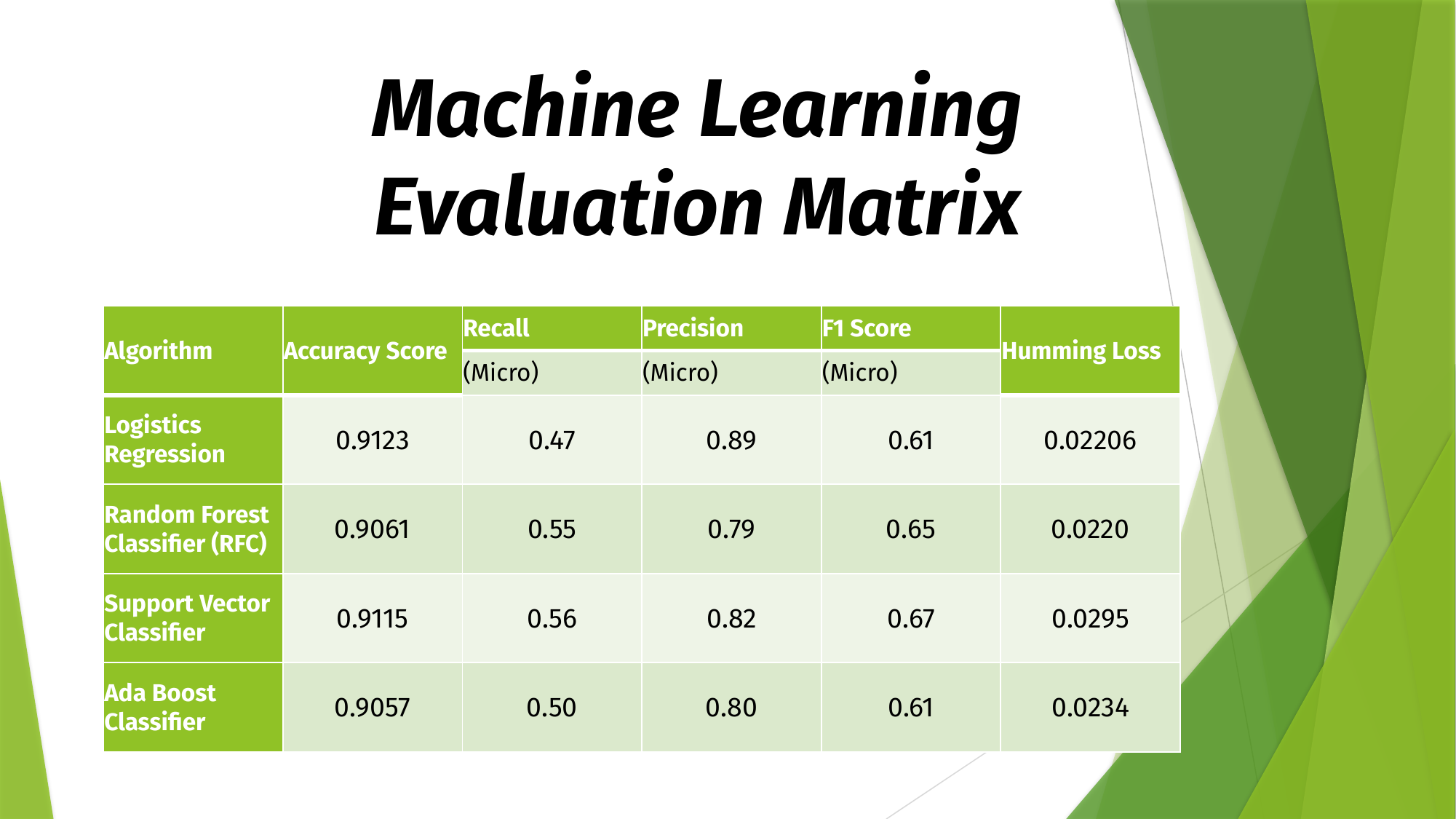

Machine Learning Evaluation Matrix

| Algorithm | Accuracy Score | Recall | Precision | F1 Score | Humming Loss |
| --- | --- | --- | --- | --- | --- |
|  |  | (Micro) | (Micro) | (Micro) |  |
| Logistics Regression | 0.9123 | 0.47 | 0.89 | 0.61 | 0.02206 |
| Random Forest Classifier (RFC) | 0.9061 | 0.55 | 0.79 | 0.65 | 0.0220 |
| Support Vector Classifier | 0.9115 | 0.56 | 0.82 | 0.67 | 0.0295 |
| Ada Boost Classifier | 0.9057 | 0.50 | 0.80 | 0.61 | 0.0234 |